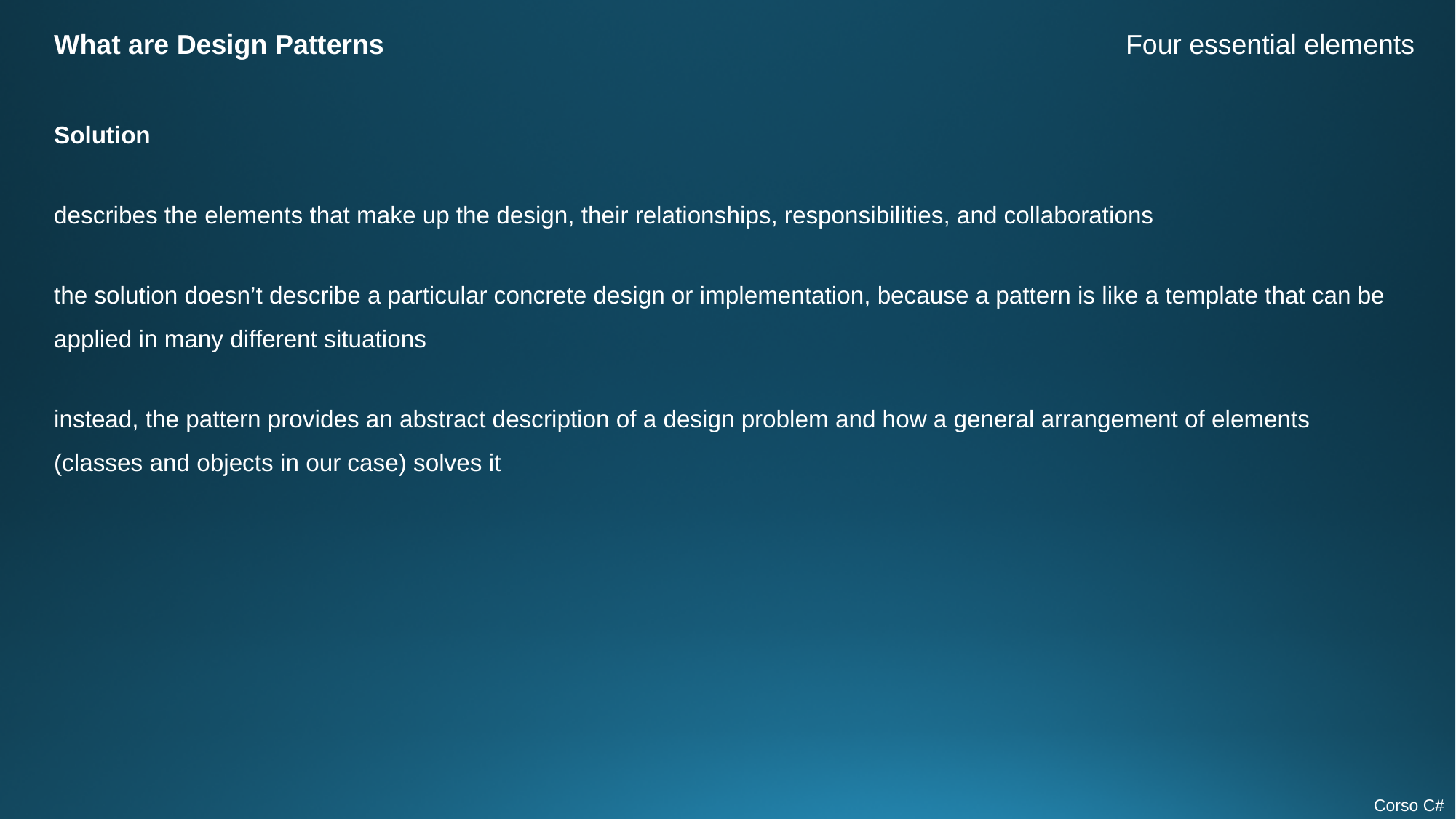

What are Design Patterns
Four essential elements
Solution
describes the elements that make up the design, their relationships, responsibilities, and collaborations
the solution doesn’t describe a particular concrete design or implementation, because a pattern is like a template that can be applied in many different situations
instead, the pattern provides an abstract description of a design problem and how a general arrangement of elements (classes and objects in our case) solves it
Corso C#